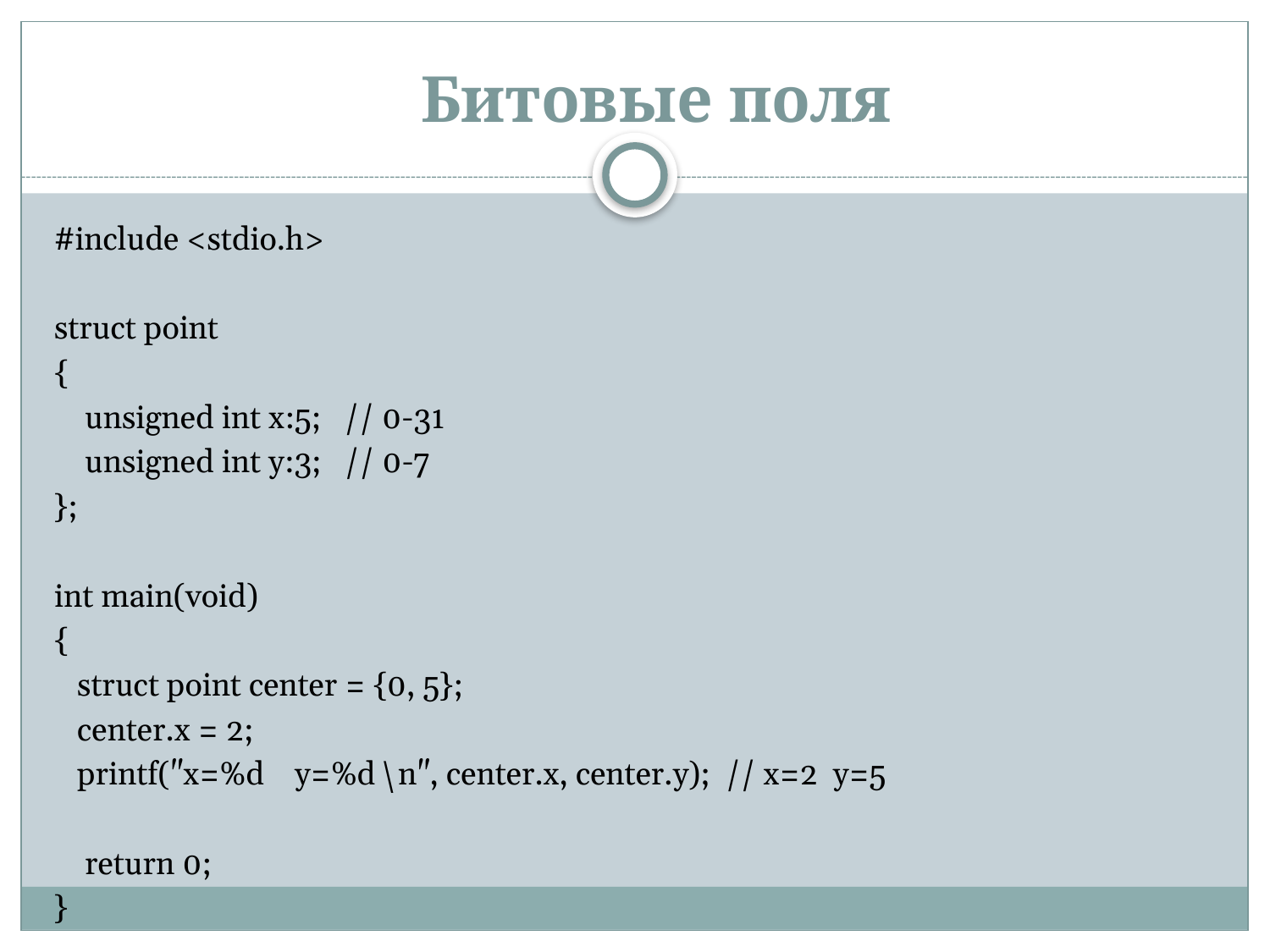

Битовые поля
#include <stdio.h>

struct point
{
    unsigned int x:5;   // 0-31
    unsigned int y:3;   // 0-7
};

int main(void)
{
   struct point center = {0, 5};
   center.x = 2;
   printf("x=%d    y=%d \n", center.x, center.y);  // x=2  y=5

    return 0;
}